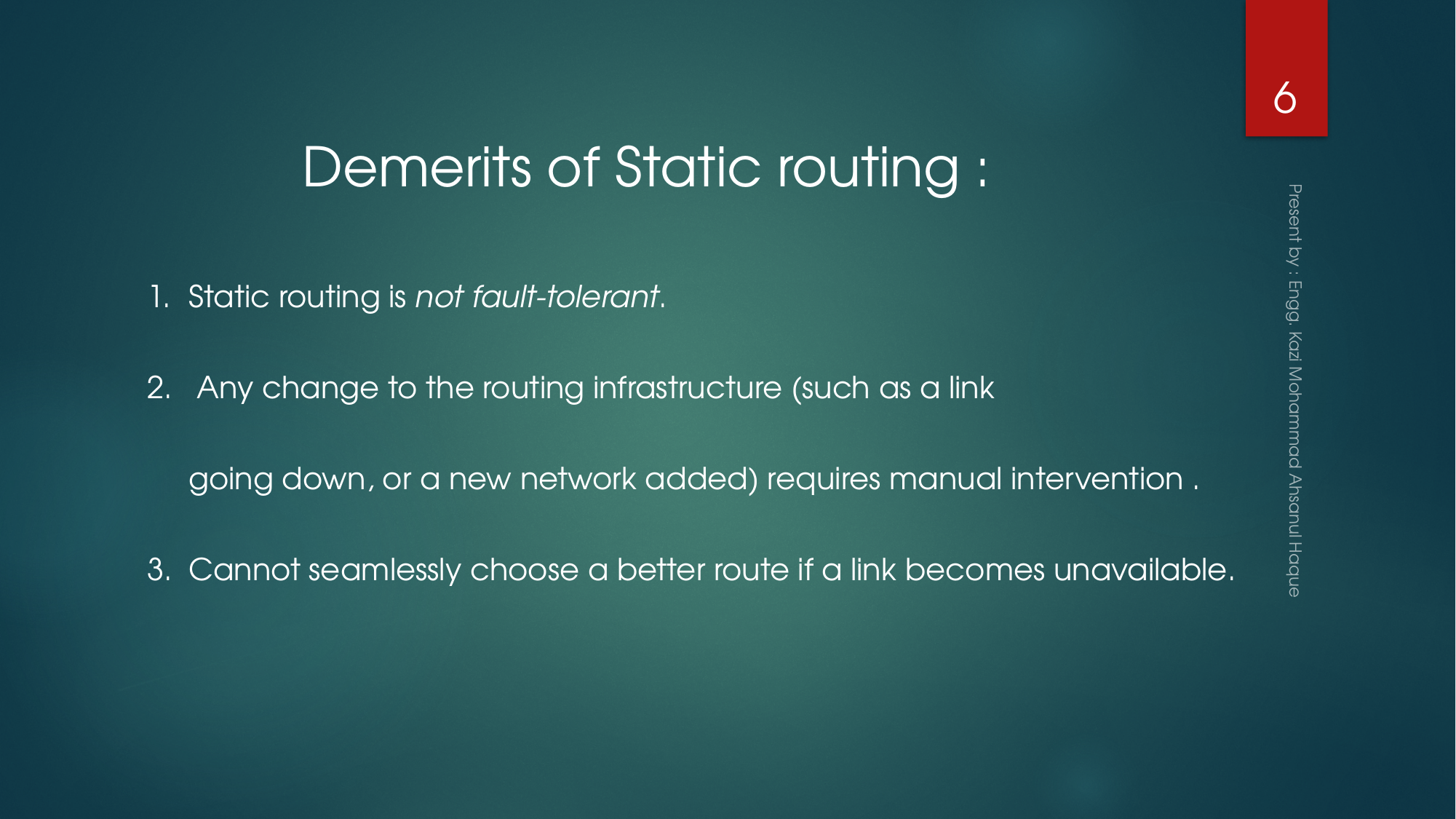

6
Demerits of Static routing :
Static routing is not fault-tolerant.
 Any change to the routing infrastructure (such as a link
going down, or a new network added) requires manual intervention .
Cannot seamlessly choose a better route if a link becomes unavailable.
Present by : Engg. Kazi Mohammad Ahsanul Haque